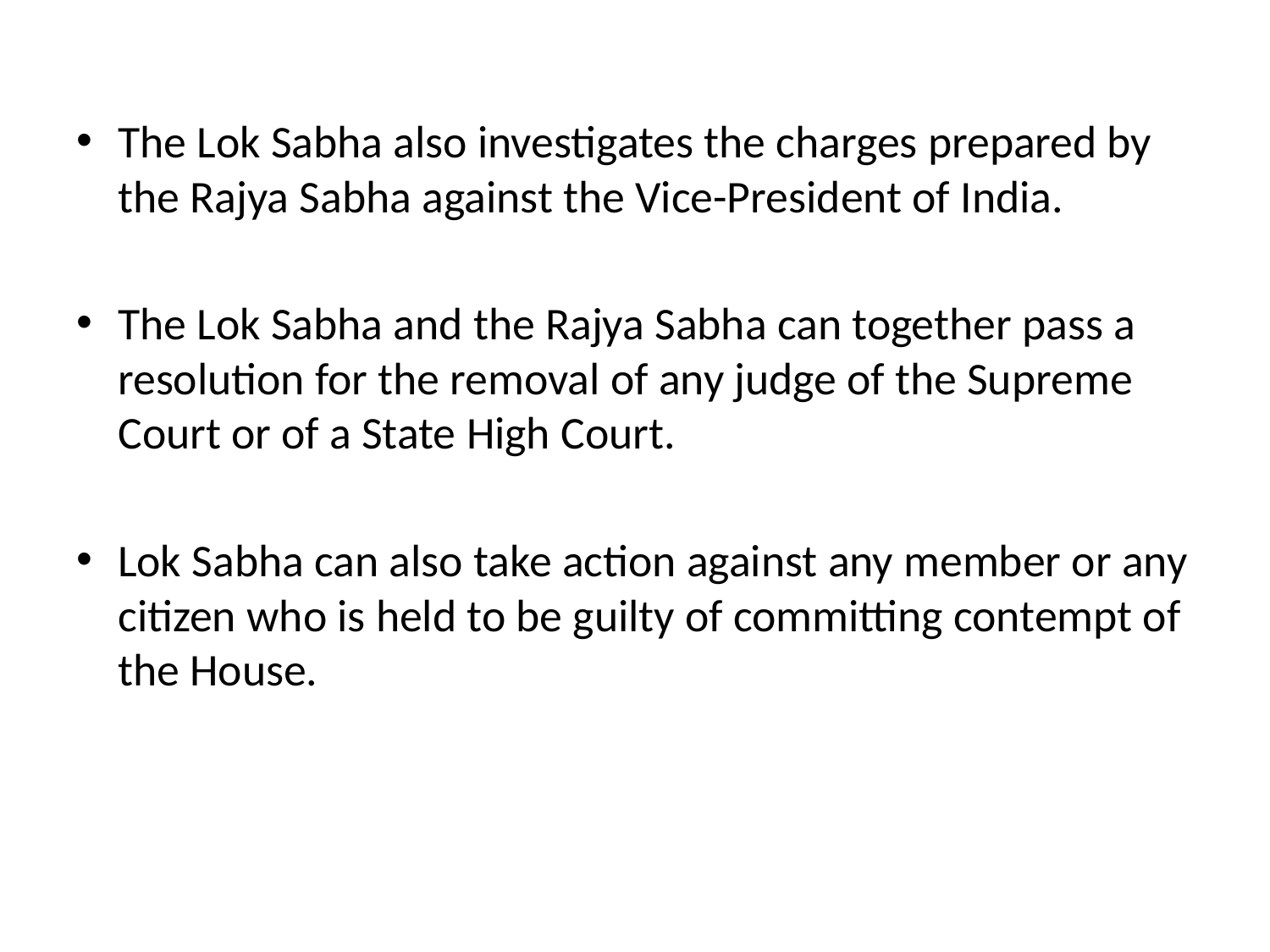

The Lok Sabha also investigates the charges prepared by the Rajya Sabha against the Vice-President of India.

The Lok Sabha and the Rajya Sabha can together pass a resolution for the removal of any judge of the Supreme Court or of a State High Court.

Lok Sabha can also take action against any member or any citizen who is held to be guilty of committing contempt of the House.